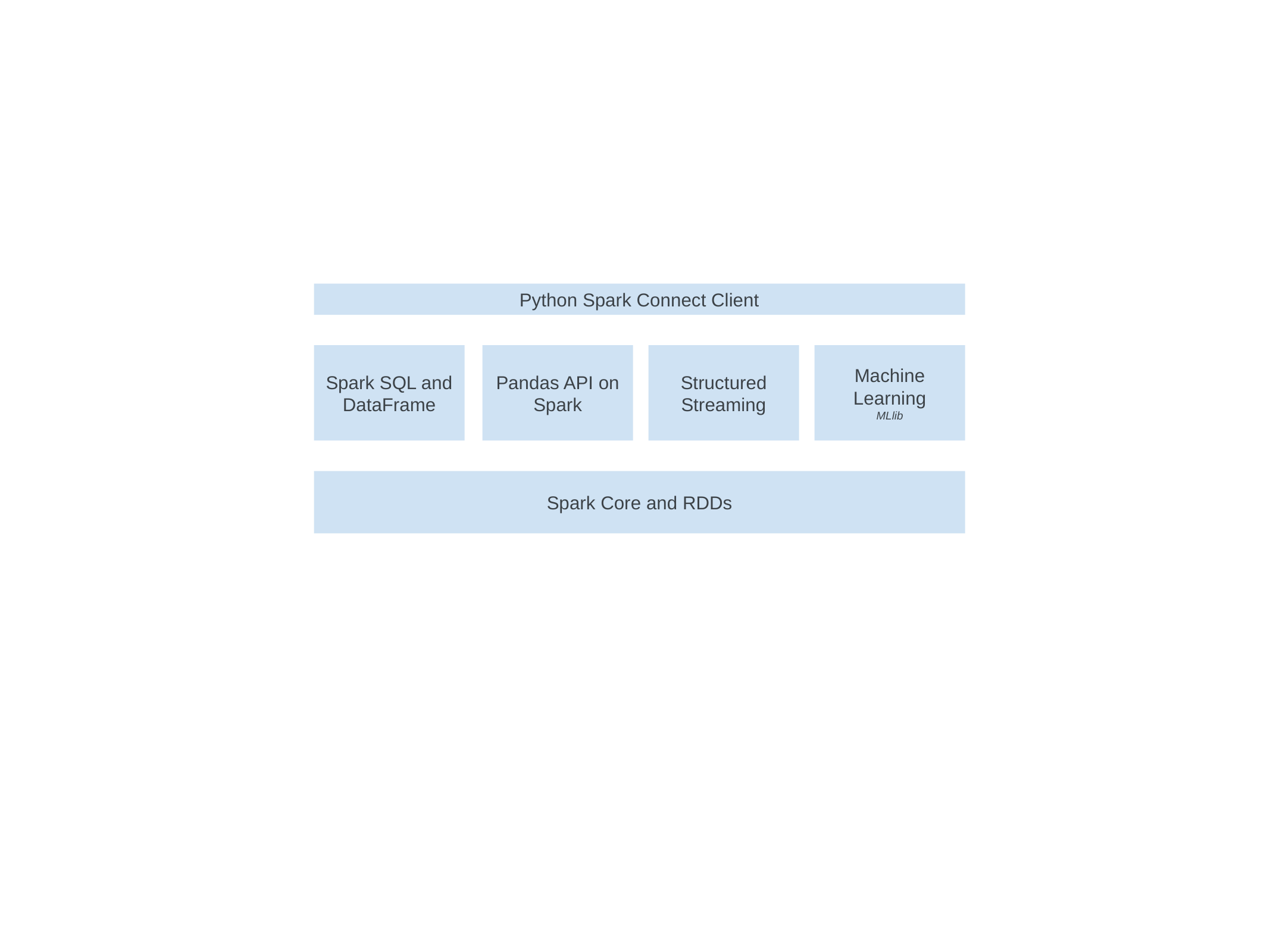

Python Spark Connect Client
Spark SQL and
DataFrame
Pandas API on Spark
Structured Streaming
Machine Learning
MLlib
Spark Core and RDDs